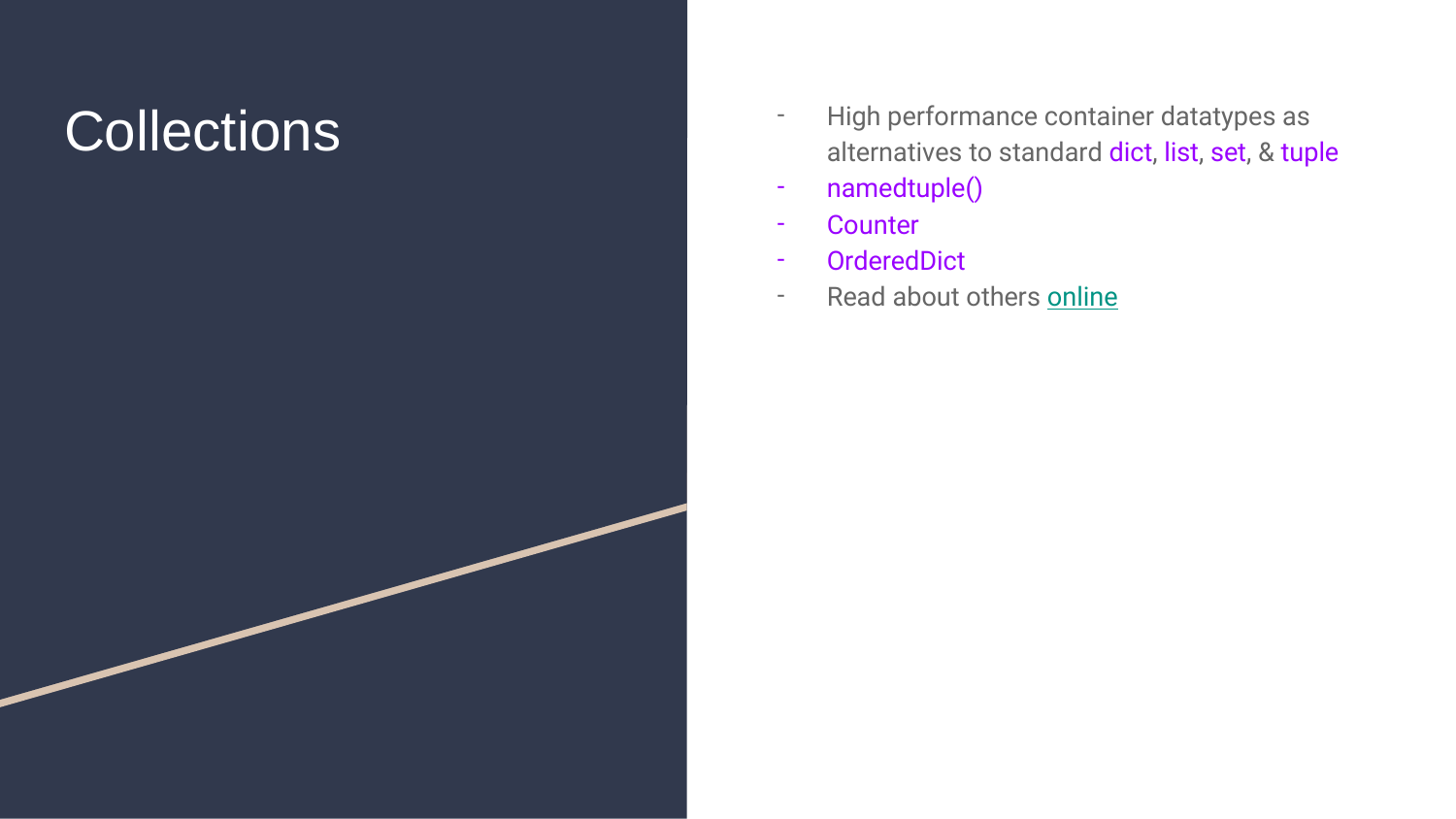

# Collections
High performance container datatypes as alternatives to standard dict, list, set, & tuple
namedtuple()
Counter
OrderedDict
Read about others online